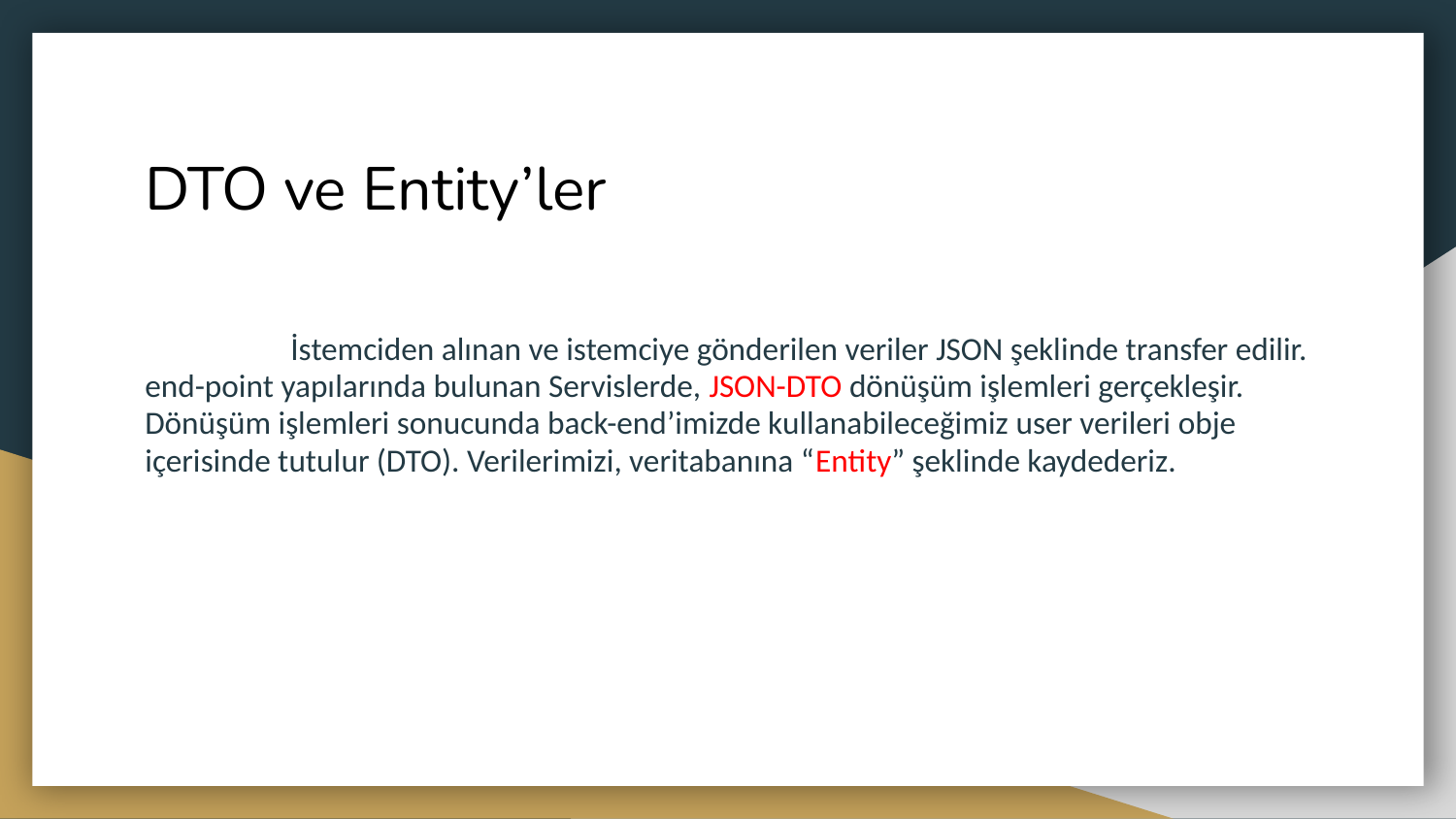

# DTO ve Entity’ler
	İstemciden alınan ve istemciye gönderilen veriler JSON şeklinde transfer edilir. end-point yapılarında bulunan Servislerde, JSON-DTO dönüşüm işlemleri gerçekleşir. Dönüşüm işlemleri sonucunda back-end’imizde kullanabileceğimiz user verileri obje içerisinde tutulur (DTO). Verilerimizi, veritabanına “Entity” şeklinde kaydederiz.